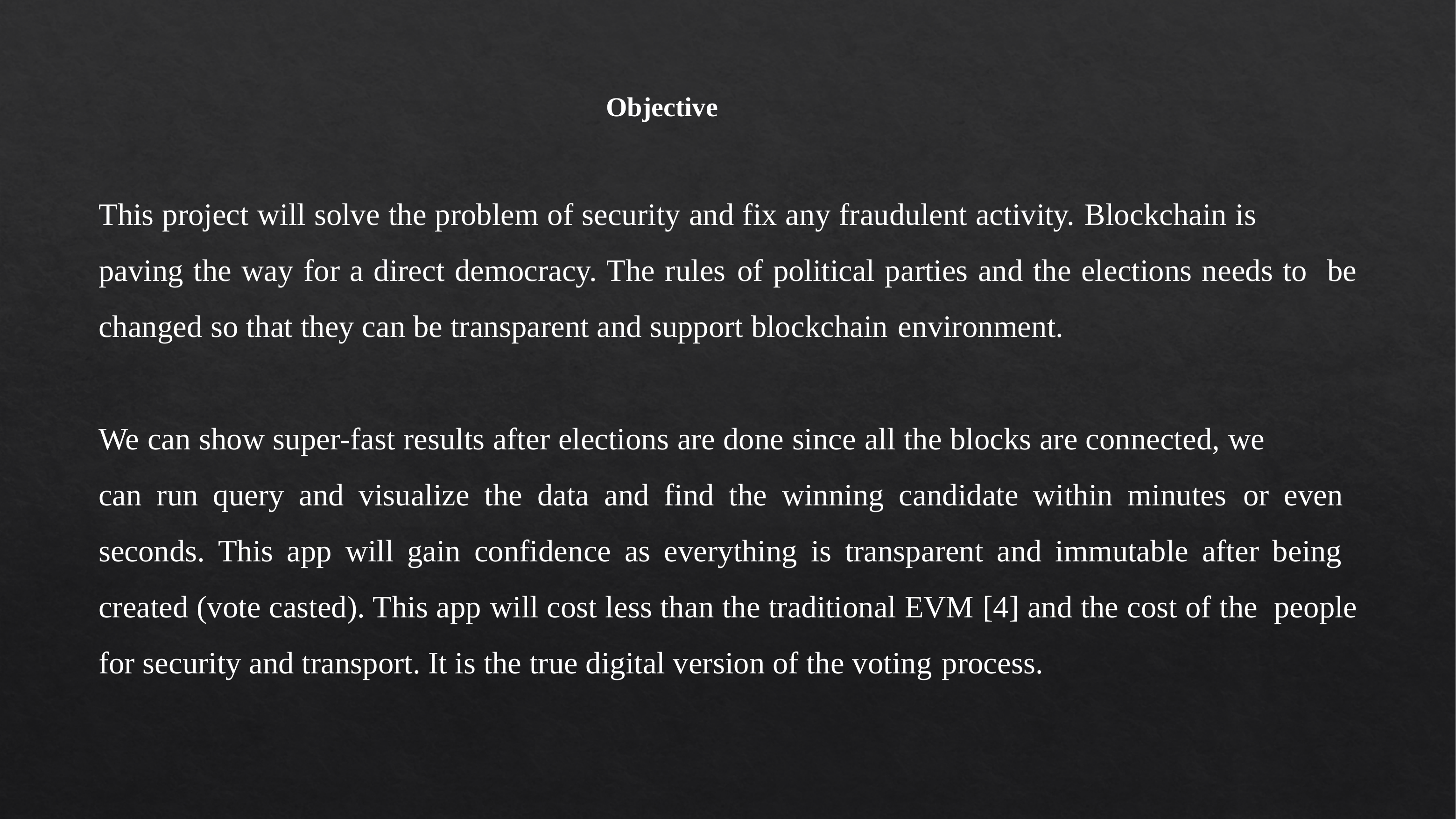

Objective
This project will solve the problem of security and fix any fraudulent activity. Blockchain is
paving the way for a direct democracy. The rules of political parties and the elections needs to  be changed so that they can be transparent and support blockchain environment.

We can show super-fast results after elections are done since all the blocks are connected, we
can run query and visualize the data and find the winning candidate within minutes or even  seconds. This app will gain confidence as everything is transparent and immutable after being  created (vote casted). This app will cost less than the traditional EVM [4] and the cost of the  people for security and transport. It is the true digital version of the voting process.